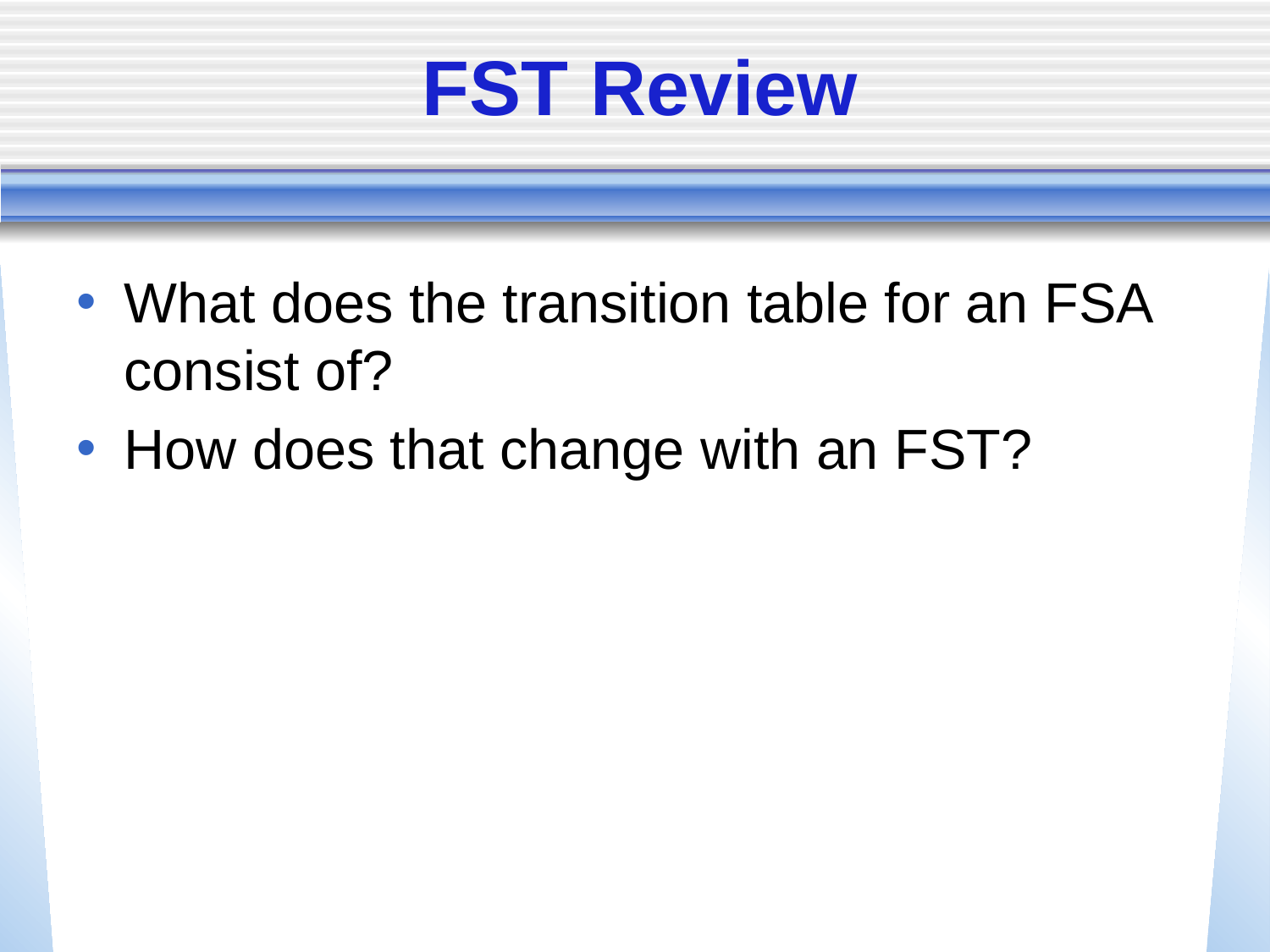

# FST Review
What does the transition table for an FSA consist of?
How does that change with an FST?